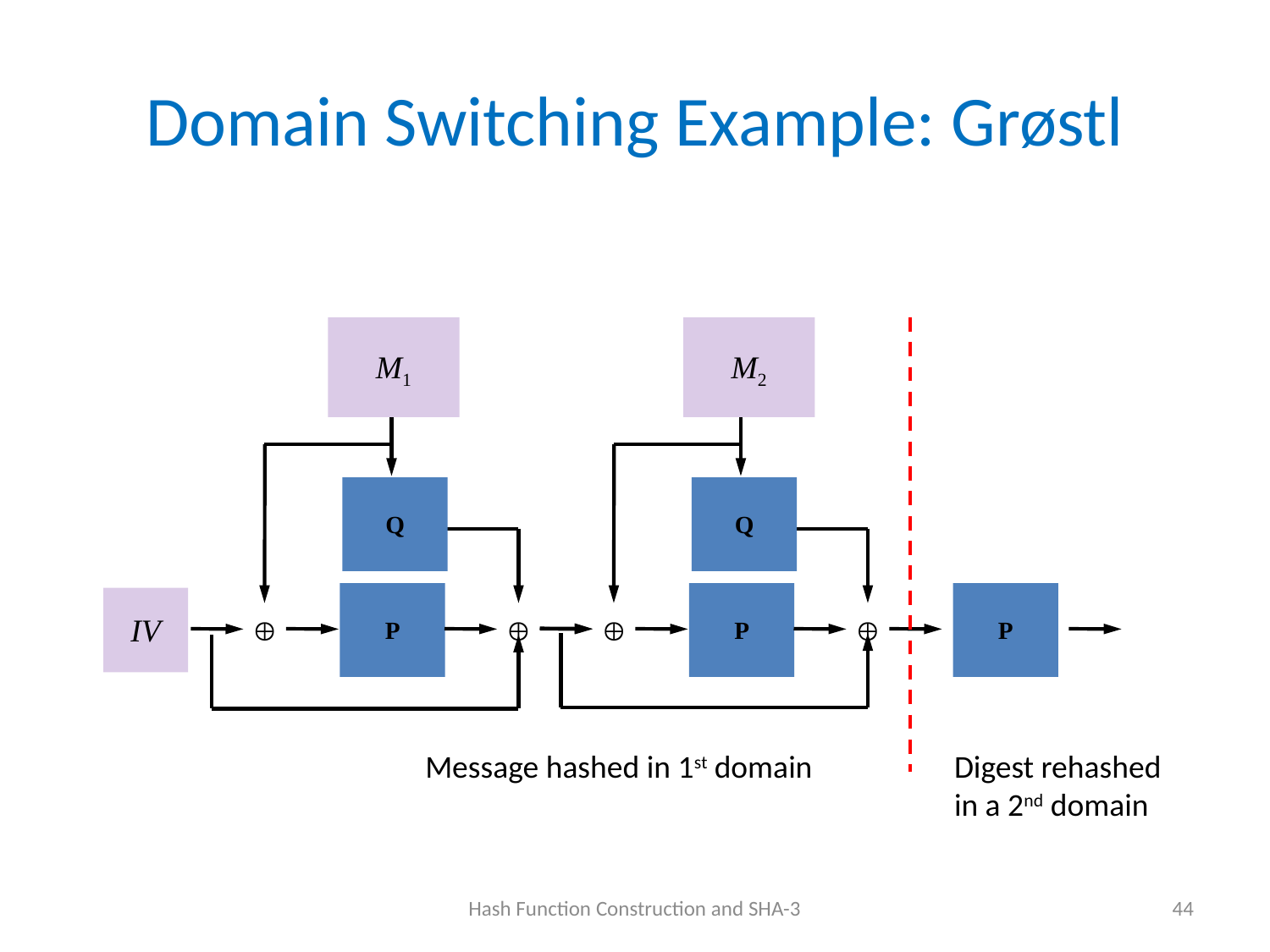

# Domain Switching Example: Grøstl

M1

M2

Q

P

Q

P

P

IV
⊕
⊕
⊕
⊕
Message hashed in 1st domain
Digest rehashed in a 2nd domain
Hash Function Construction and SHA-3
44